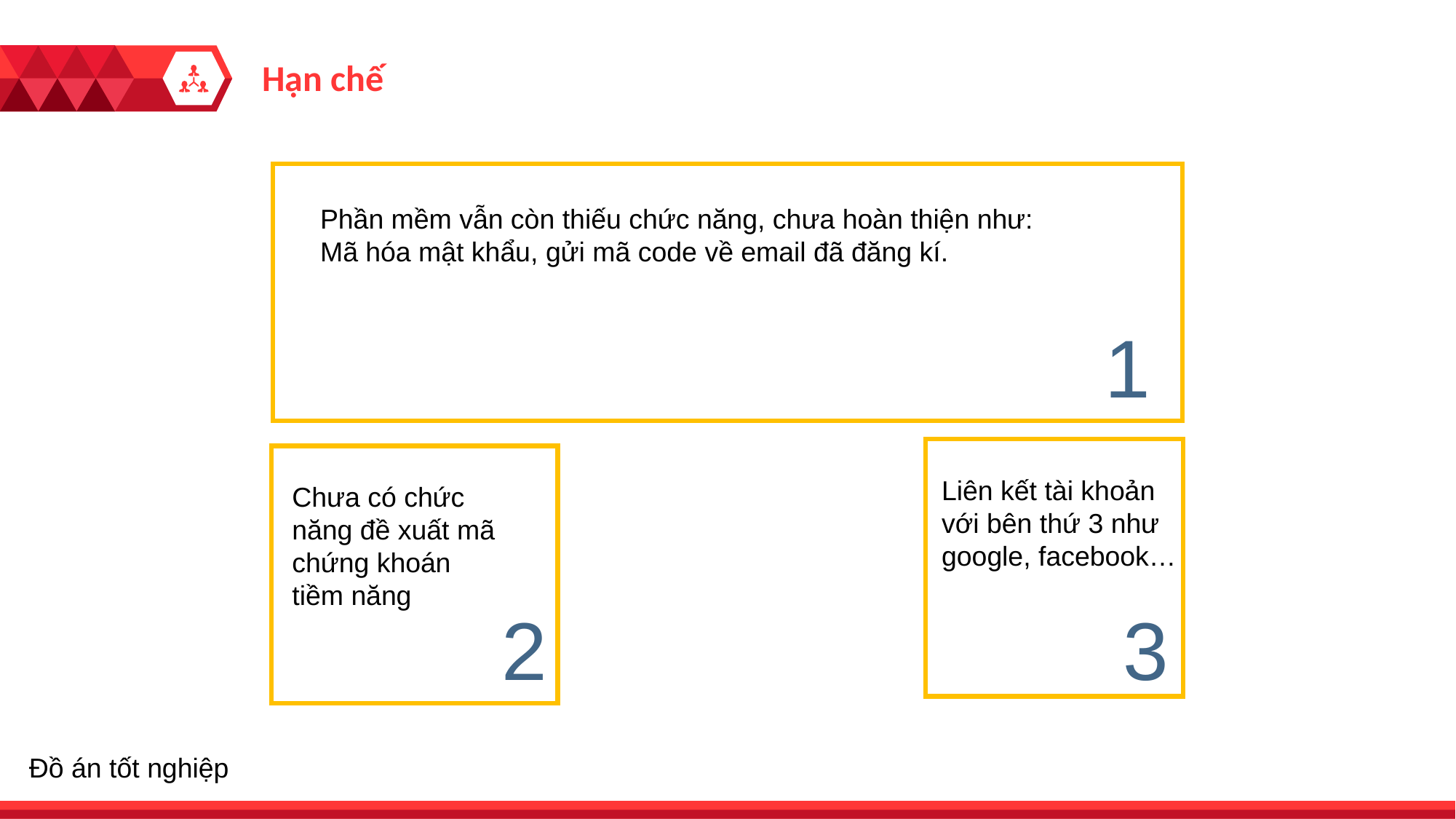

Hạn chế

Phần mềm vẫn còn thiếu chức năng, chưa hoàn thiện như:
Mã hóa mật khẩu, gửi mã code về email đã đăng kí.
1

Liên kết tài khoản với bên thứ 3 như google, facebook…

Chưa có chức năng đề xuất mã chứng khoán tiềm năng
2
3
Đồ án tốt nghiệp